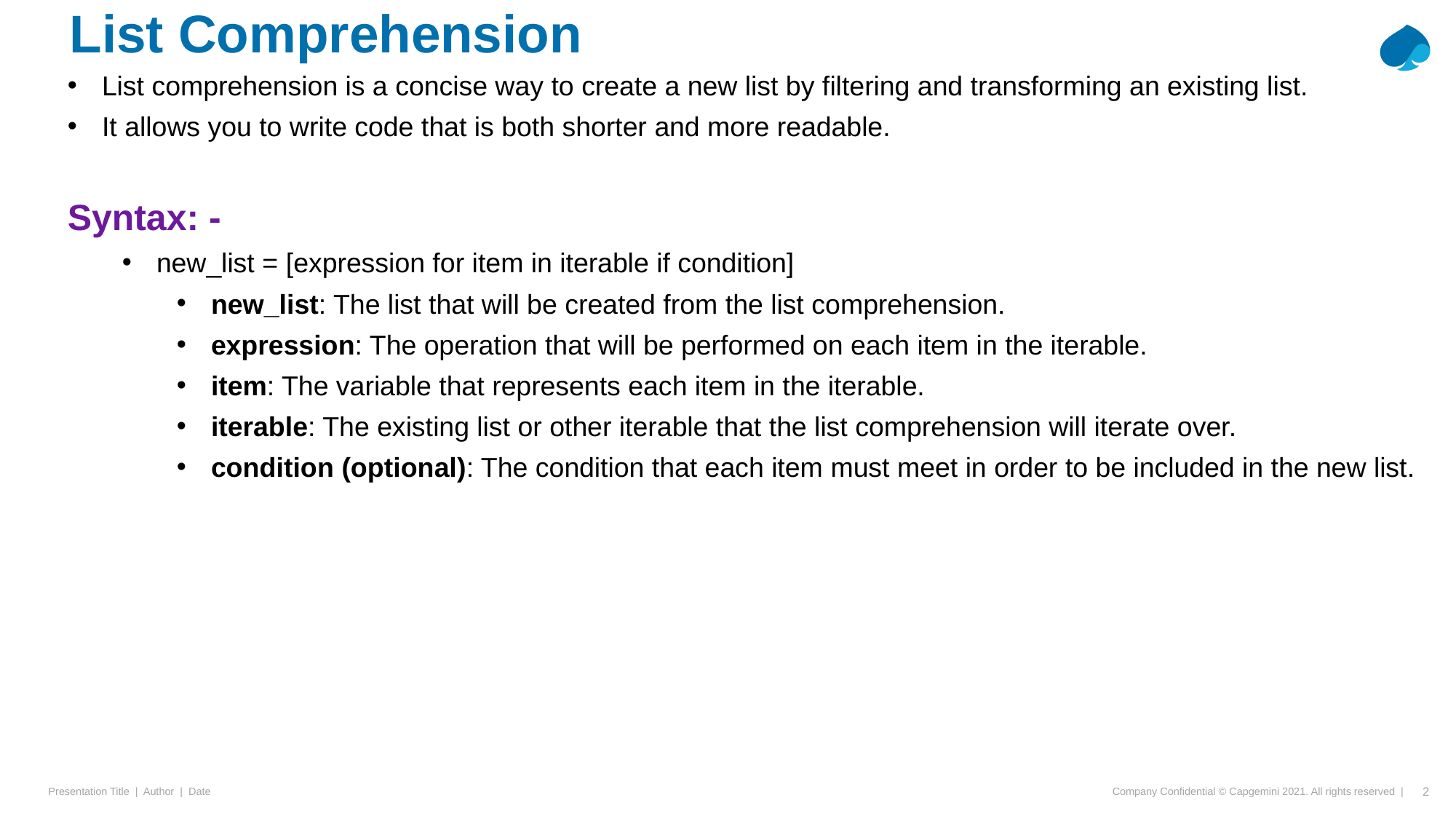

List Comprehension
List comprehension is a concise way to create a new list by filtering and transforming an existing list.
It allows you to write code that is both shorter and more readable.

Syntax: -
new_list = [expression for item in iterable if condition]
new_list: The list that will be created from the list comprehension.
expression: The operation that will be performed on each item in the iterable.
item: The variable that represents each item in the iterable.
iterable: The existing list or other iterable that the list comprehension will iterate over.
condition (optional): The condition that each item must meet in order to be included in the new list.